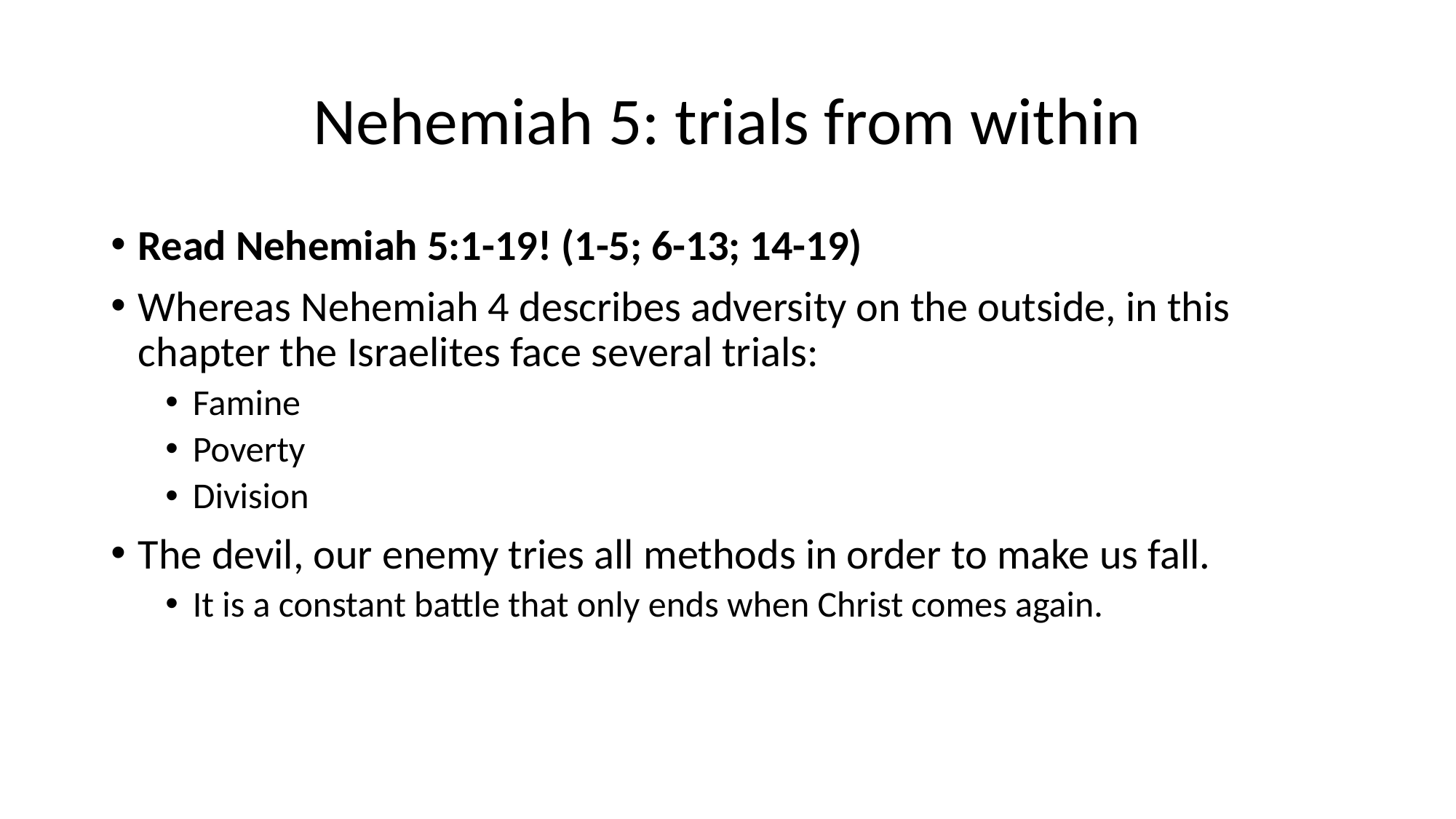

# Nehemiah 5: trials from within
Read Nehemiah 5:1-19! (1-5; 6-13; 14-19)
Whereas Nehemiah 4 describes adversity on the outside, in this chapter the Israelites face several trials:
Famine
Poverty
Division
The devil, our enemy tries all methods in order to make us fall.
It is a constant battle that only ends when Christ comes again.